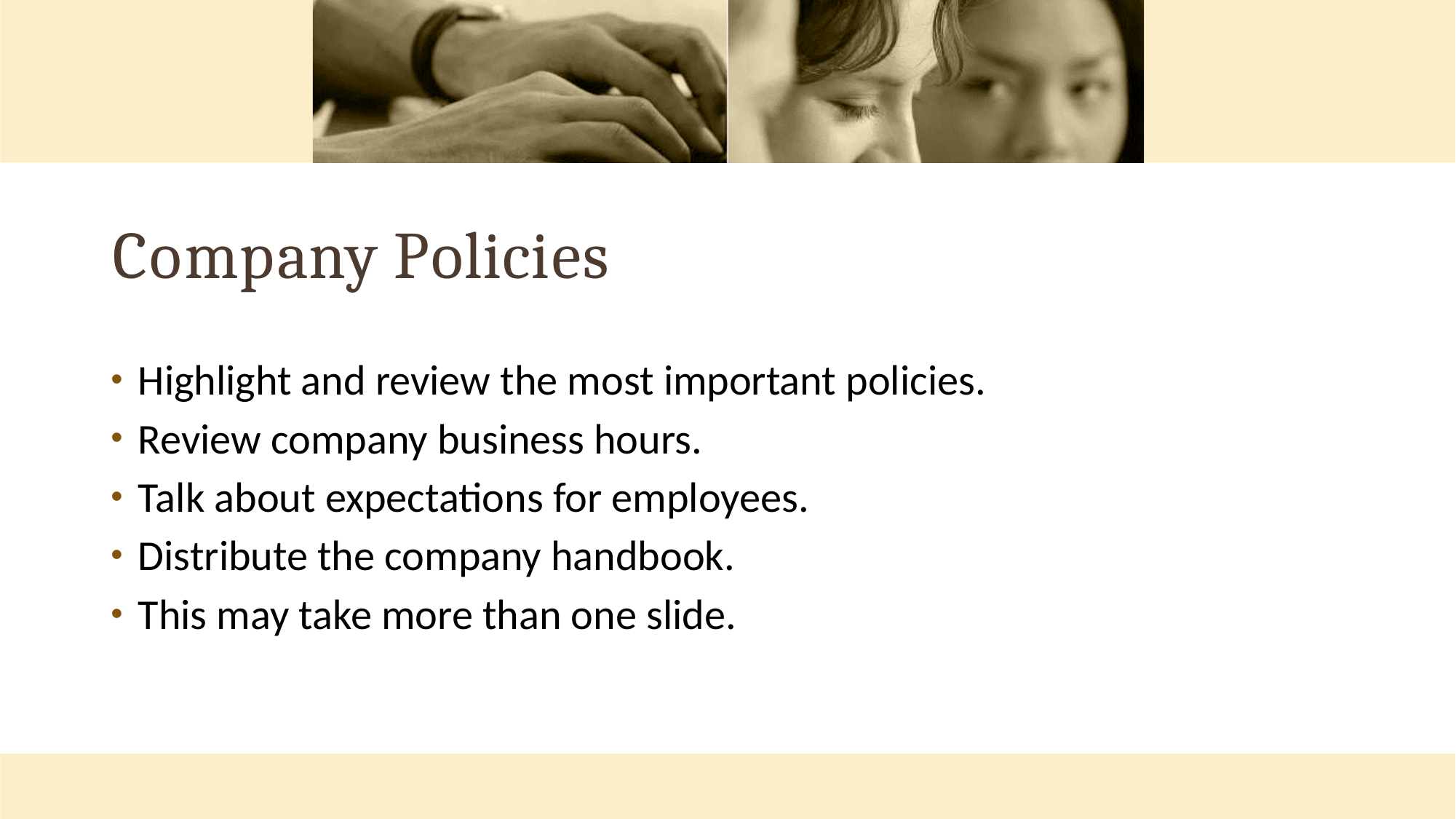

# Company Policies
Highlight and review the most important policies.
Review company business hours.
Talk about expectations for employees.
Distribute the company handbook.
This may take more than one slide.